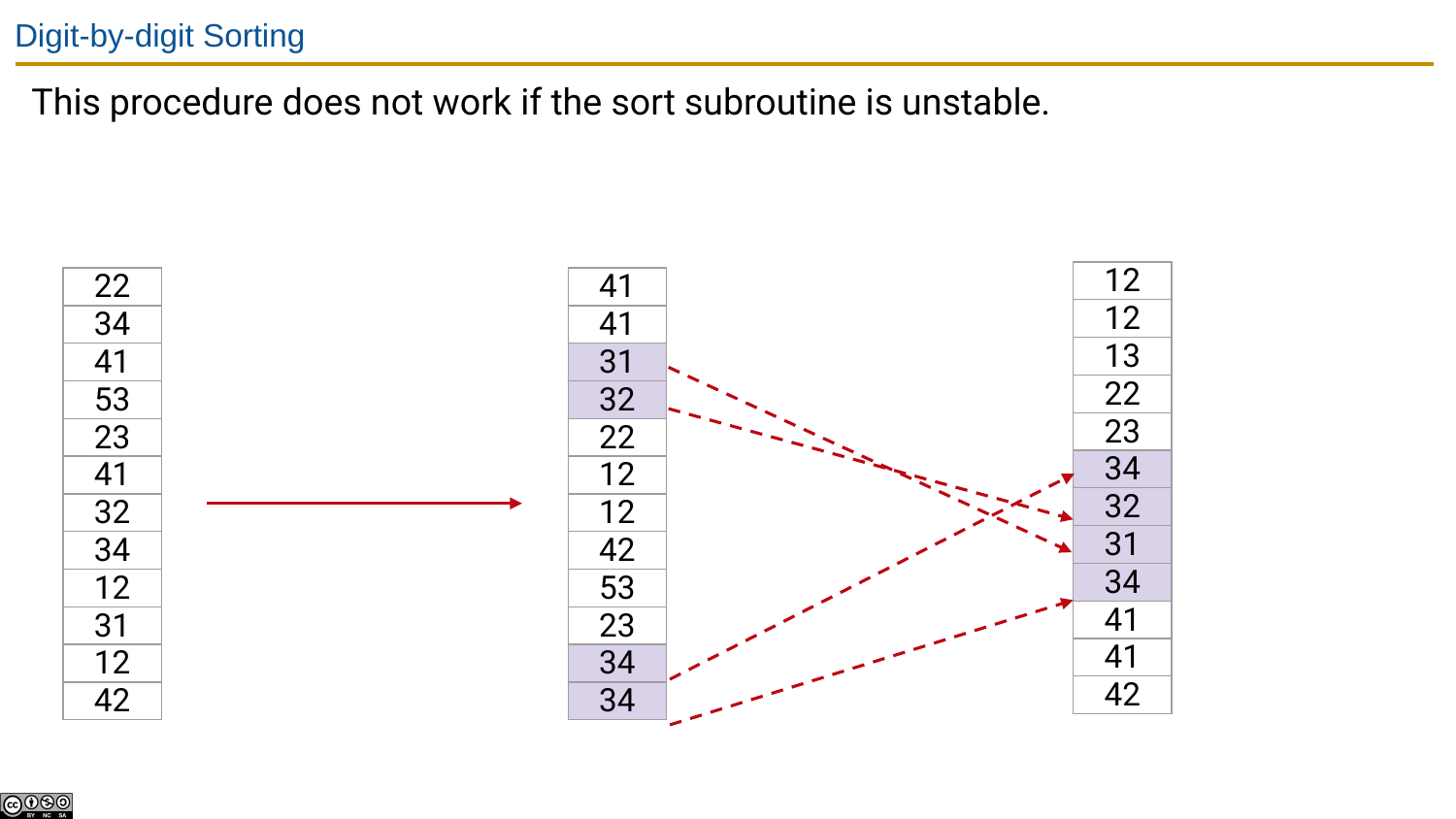

# Digit-by-digit Sorting
This procedure does not work if the sort subroutine is unstable.
| 12 |
| --- |
| 12 |
| 13 |
| 22 |
| 23 |
| 34 |
| 32 |
| 31 |
| 34 |
| 41 |
| 41 |
| 42 |
| 22 |
| --- |
| 34 |
| 41 |
| 53 |
| 23 |
| 41 |
| 32 |
| 34 |
| 12 |
| 31 |
| 12 |
| 42 |
| 41 |
| --- |
| 41 |
| 31 |
| 32 |
| 22 |
| 12 |
| 12 |
| 42 |
| 53 |
| 23 |
| 34 |
| 34 |